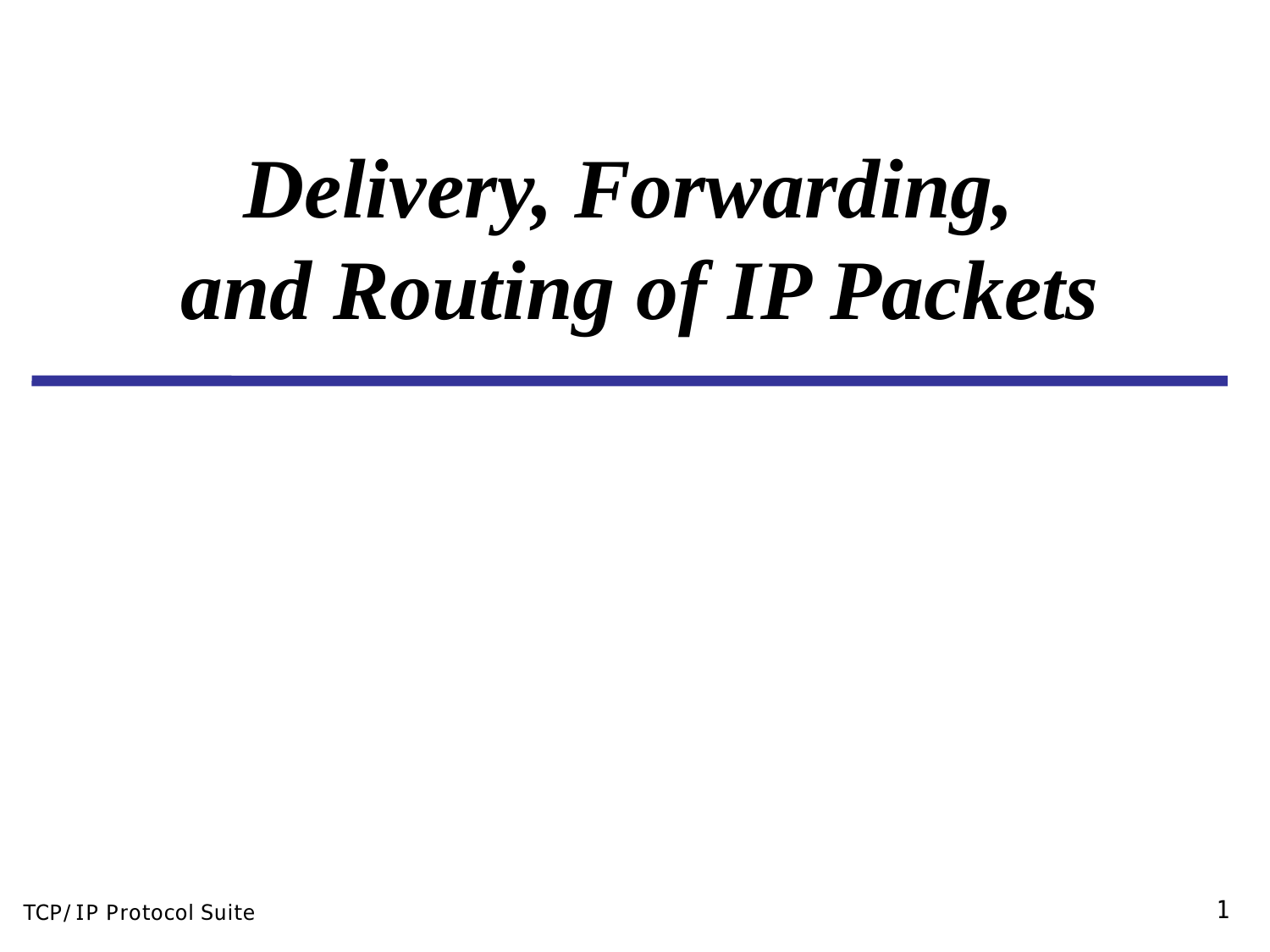

Delivery, Forwarding,
and Routing of IP Packets

1
TCP/IP Protocol Suite